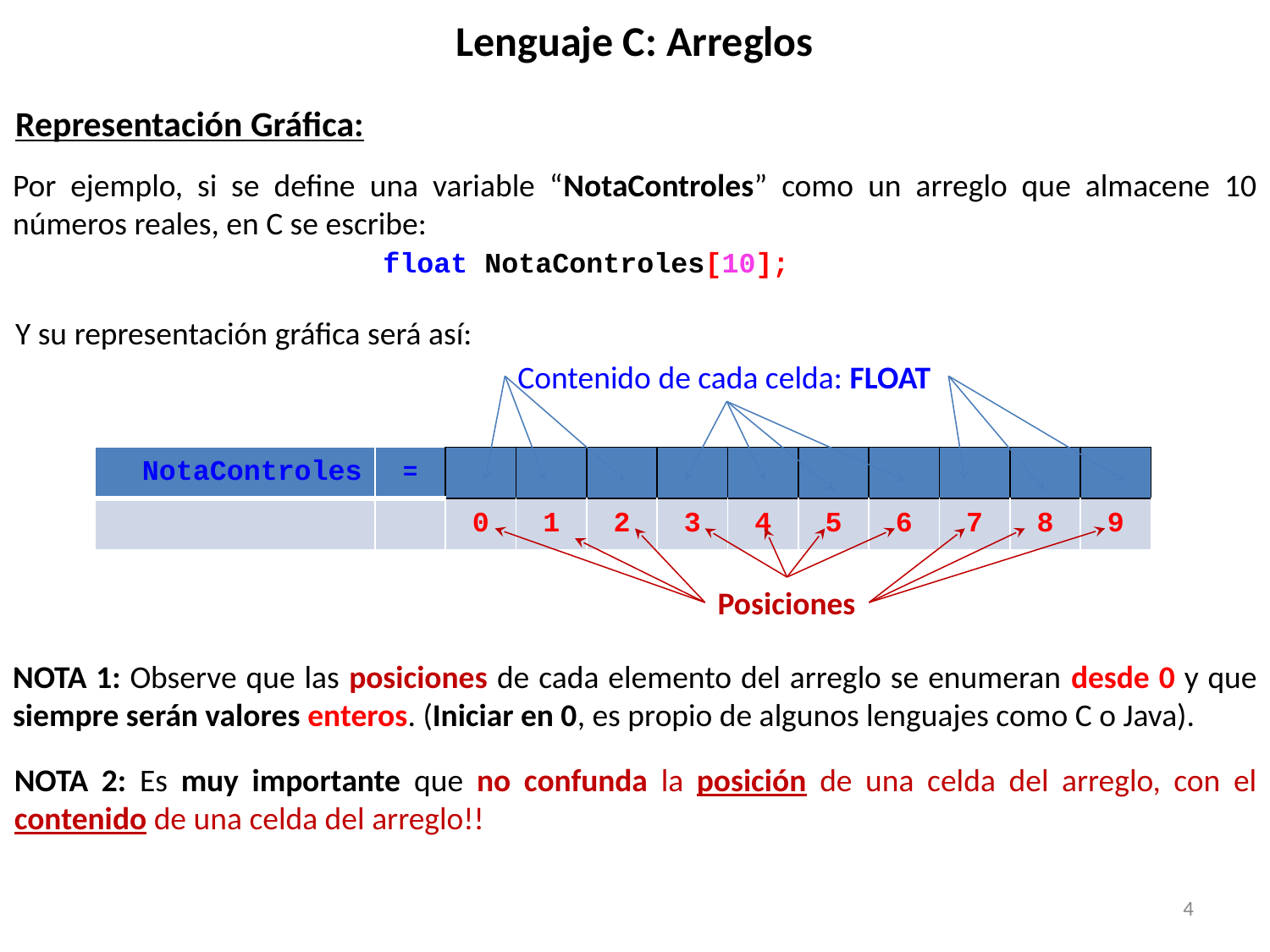

# Lenguaje C: Arreglos
Representación Gráfica:
Por ejemplo, si se define una variable “NotaControles” como un arreglo que almacene 10 números reales, en C se escribe:
float NotaControles[10];
Y su representación gráfica será así:
Contenido de cada celda: FLOAT
| NotaControles | = |  |  |  |  |  |  |  |  |  |  |
| --- | --- | --- | --- | --- | --- | --- | --- | --- | --- | --- | --- |
|  |  | 0 | 1 | 2 | 3 | 4 | 5 | 6 | 7 | 8 | 9 |
Posiciones
NOTA 1: Observe que las posiciones de cada elemento del arreglo se enumeran desde 0 y que siempre serán valores enteros. (Iniciar en 0, es propio de algunos lenguajes como C o Java).
NOTA 2: Es muy importante que no confunda la posición de una celda del arreglo, con el contenido de una celda del arreglo!!
4